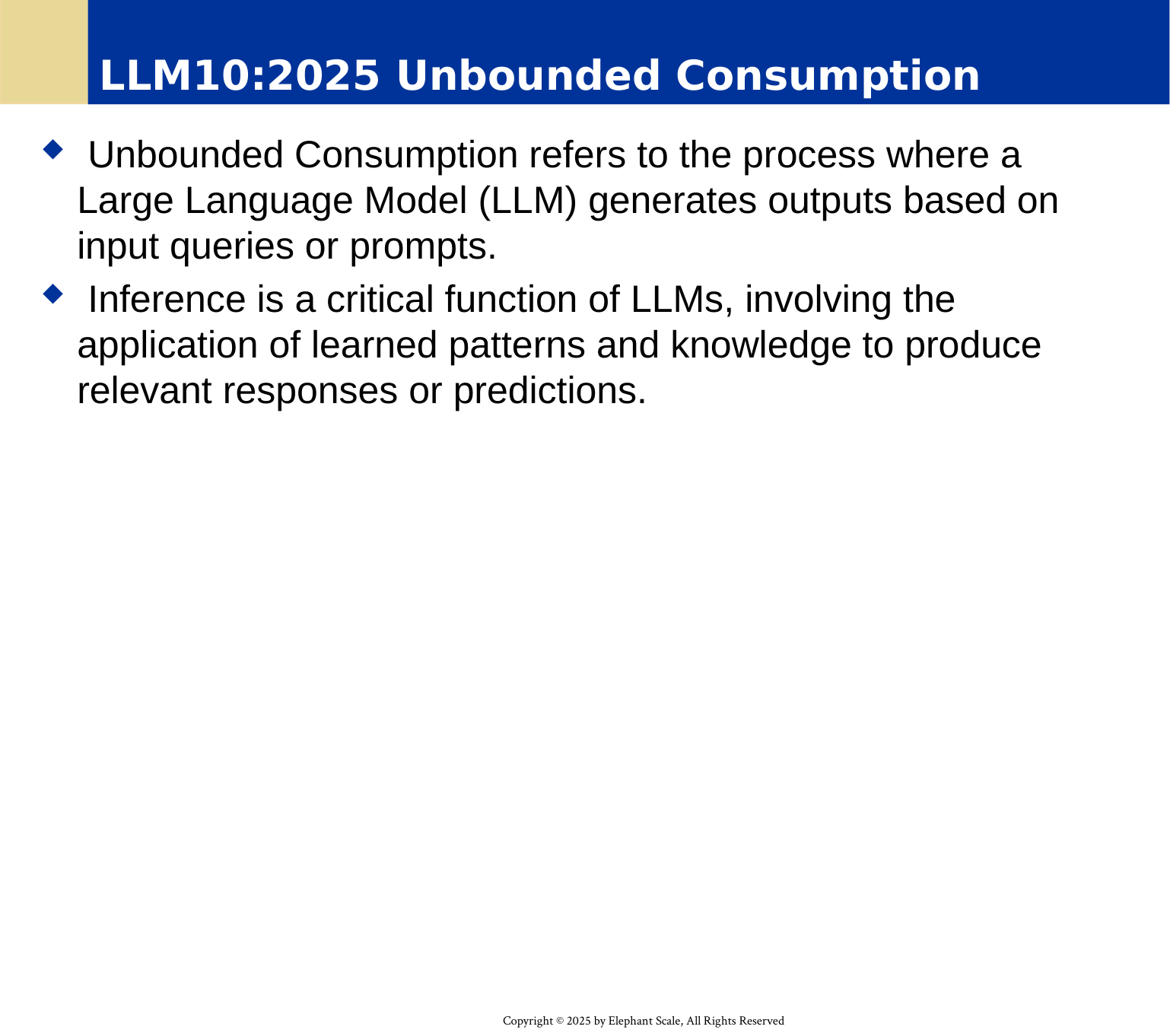

# LLM10:2025 Unbounded Consumption
 Unbounded Consumption refers to the process where a Large Language Model (LLM) generates outputs based on input queries or prompts.
 Inference is a critical function of LLMs, involving the application of learned patterns and knowledge to produce relevant responses or predictions.
Copyright © 2025 by Elephant Scale, All Rights Reserved